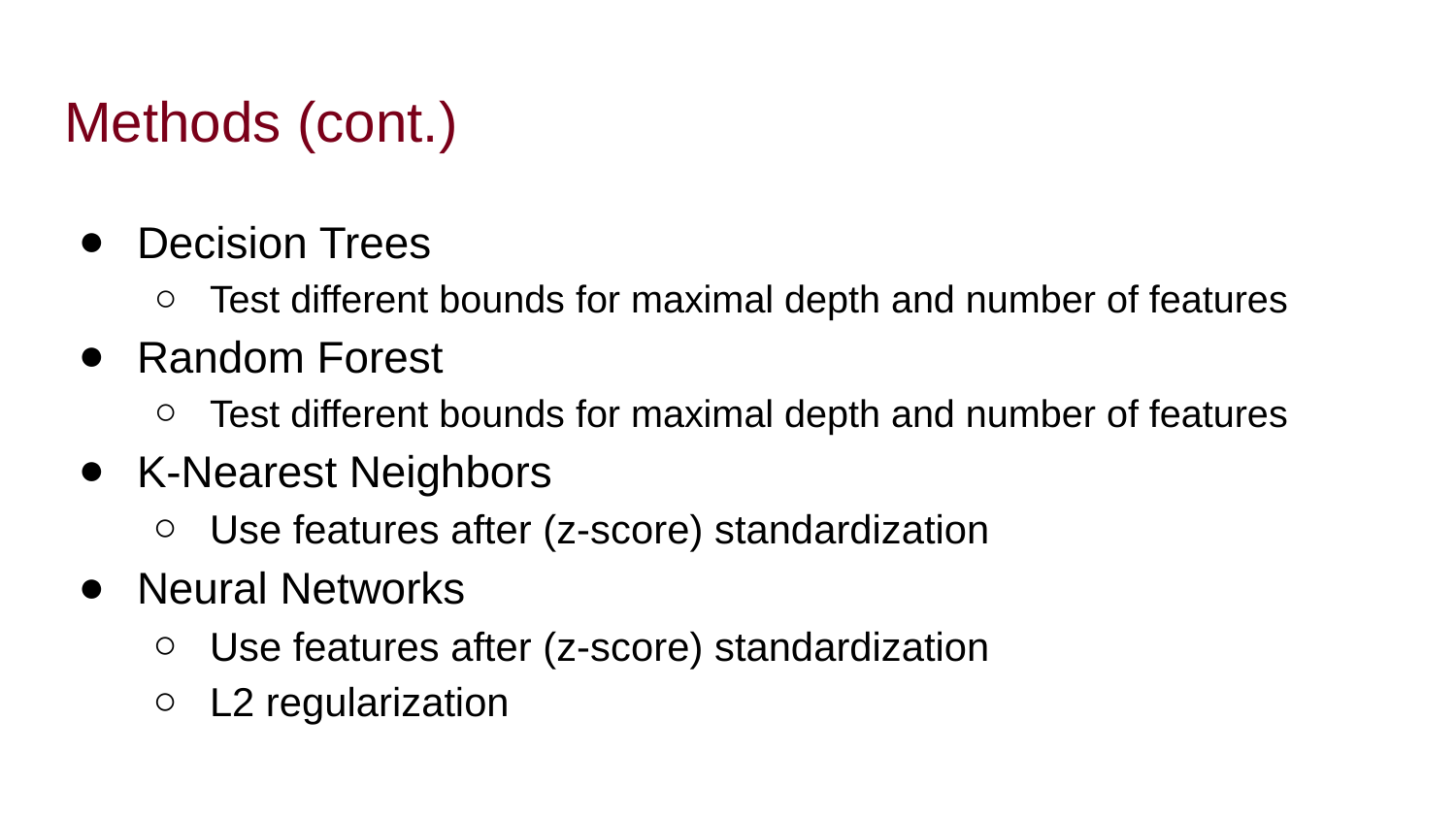

# Methods (cont.)
Decision Trees
Test different bounds for maximal depth and number of features
Random Forest
Test different bounds for maximal depth and number of features
K-Nearest Neighbors
Use features after (z-score) standardization
Neural Networks
Use features after (z-score) standardization
L2 regularization